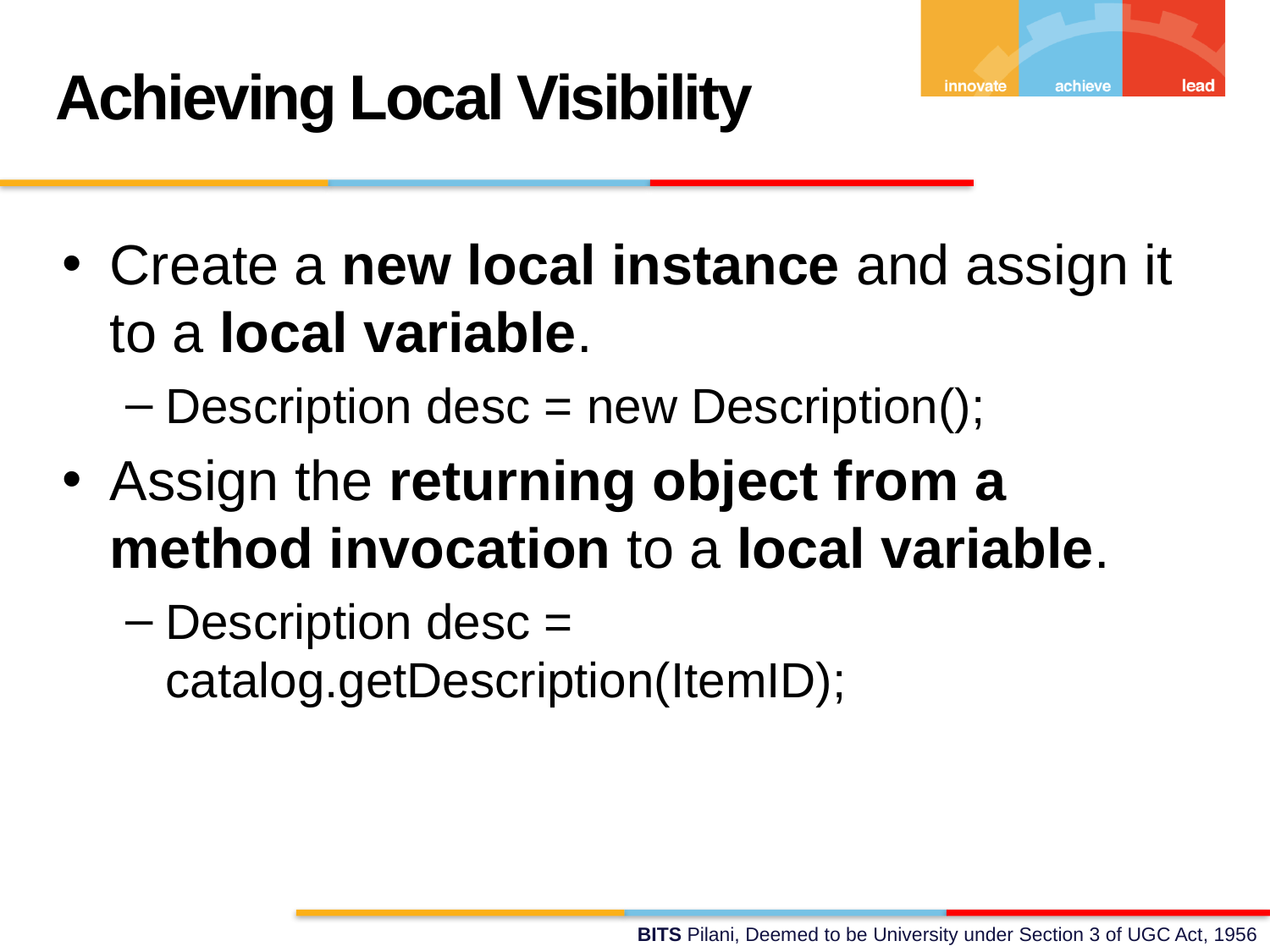

Achieving Local Visibility
Create a new local instance and assign it to a local variable.
Description desc = new Description();
Assign the returning object from a method invocation to a local variable.
Description desc = catalog.getDescription(ItemID);